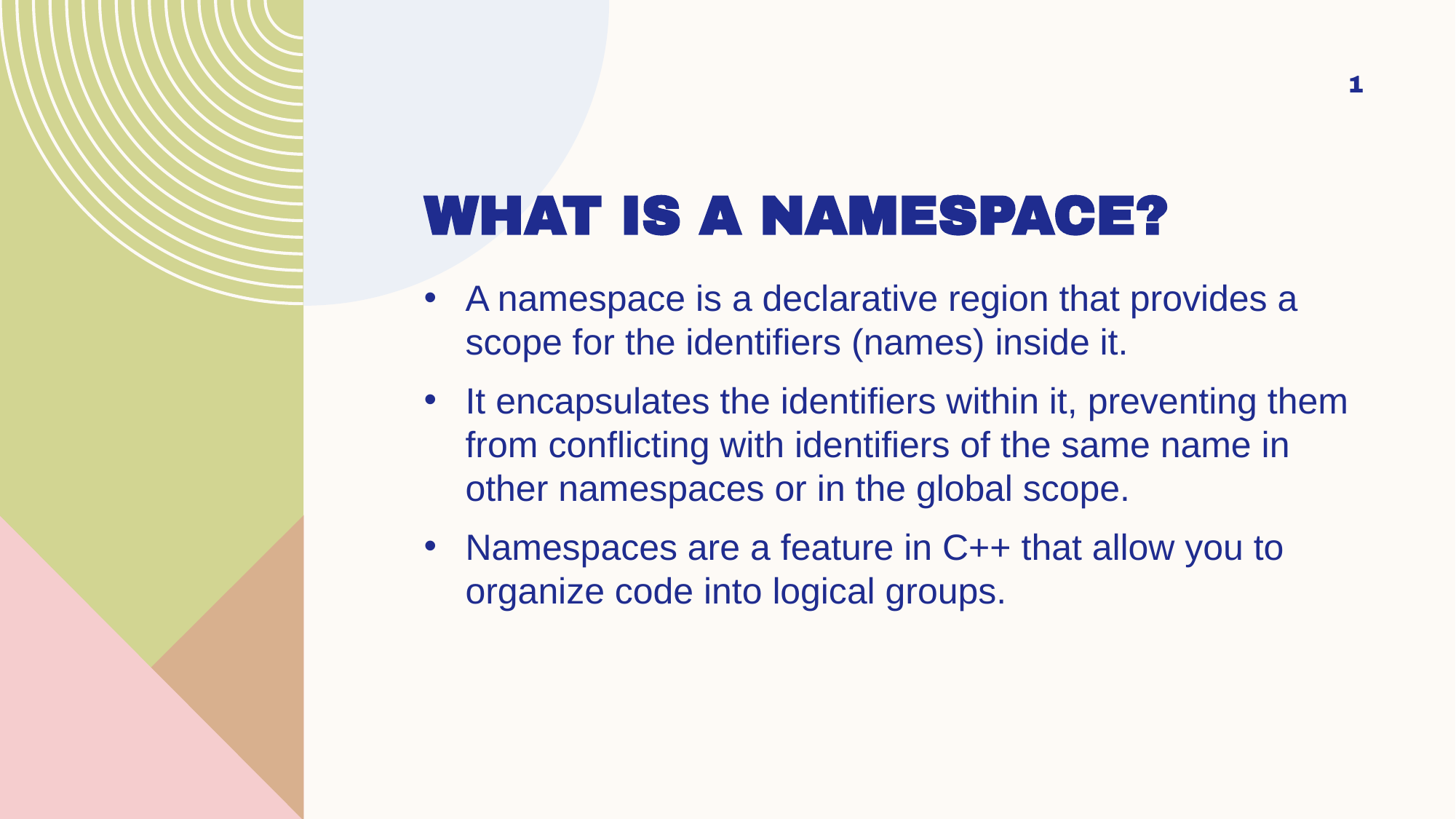

1
# What is a Namespace?
A namespace is a declarative region that provides a scope for the identifiers (names) inside it.
It encapsulates the identifiers within it, preventing them from conflicting with identifiers of the same name in other namespaces or in the global scope.
Namespaces are a feature in C++ that allow you to organize code into logical groups.